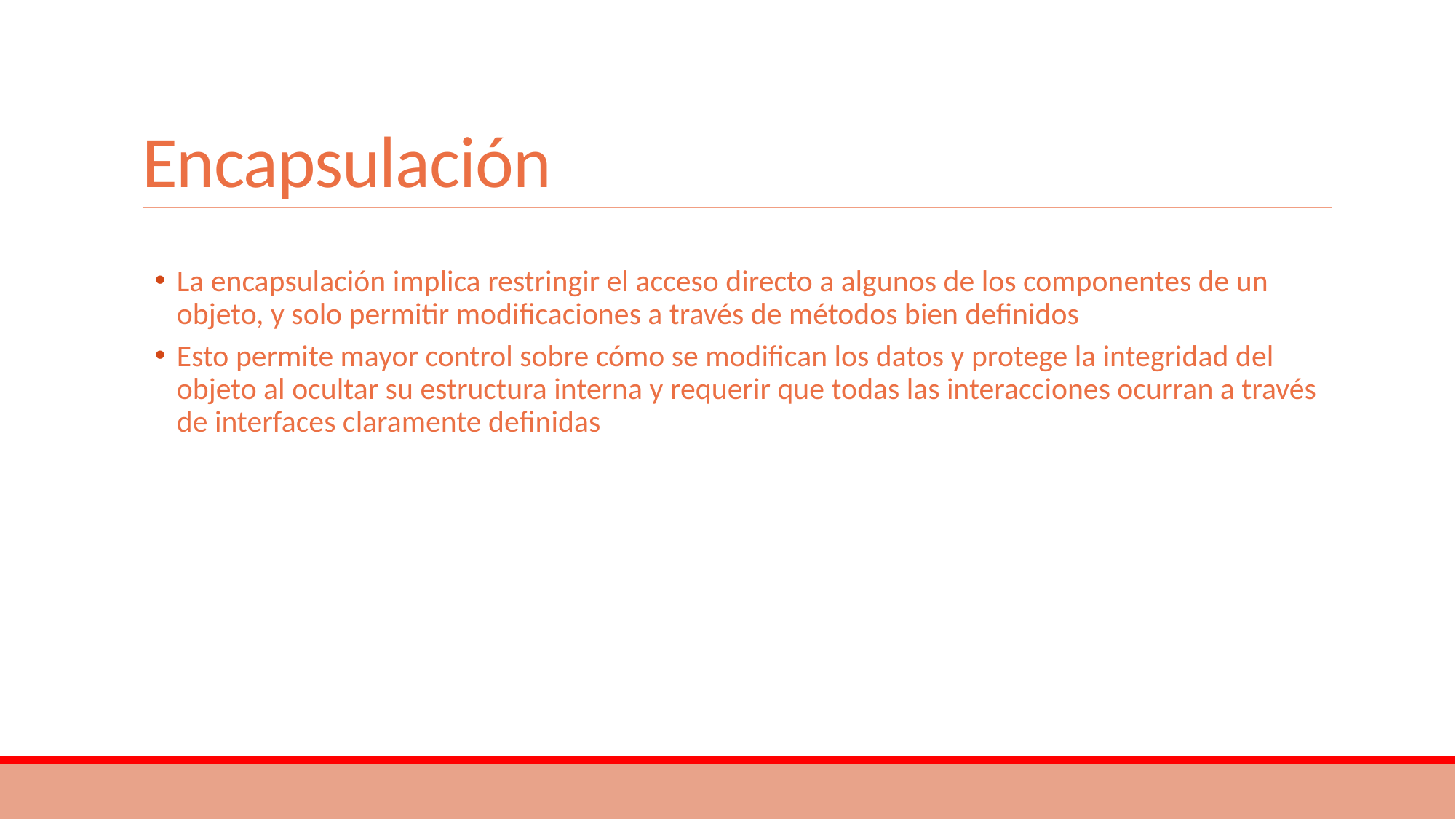

# Encapsulación

La encapsulación implica restringir el acceso directo a algunos de los componentes de un objeto, y solo permitir modificaciones a través de métodos bien definidos
Esto permite mayor control sobre cómo se modifican los datos y protege la integridad del objeto al ocultar su estructura interna y requerir que todas las interacciones ocurran a través de interfaces claramente definidas